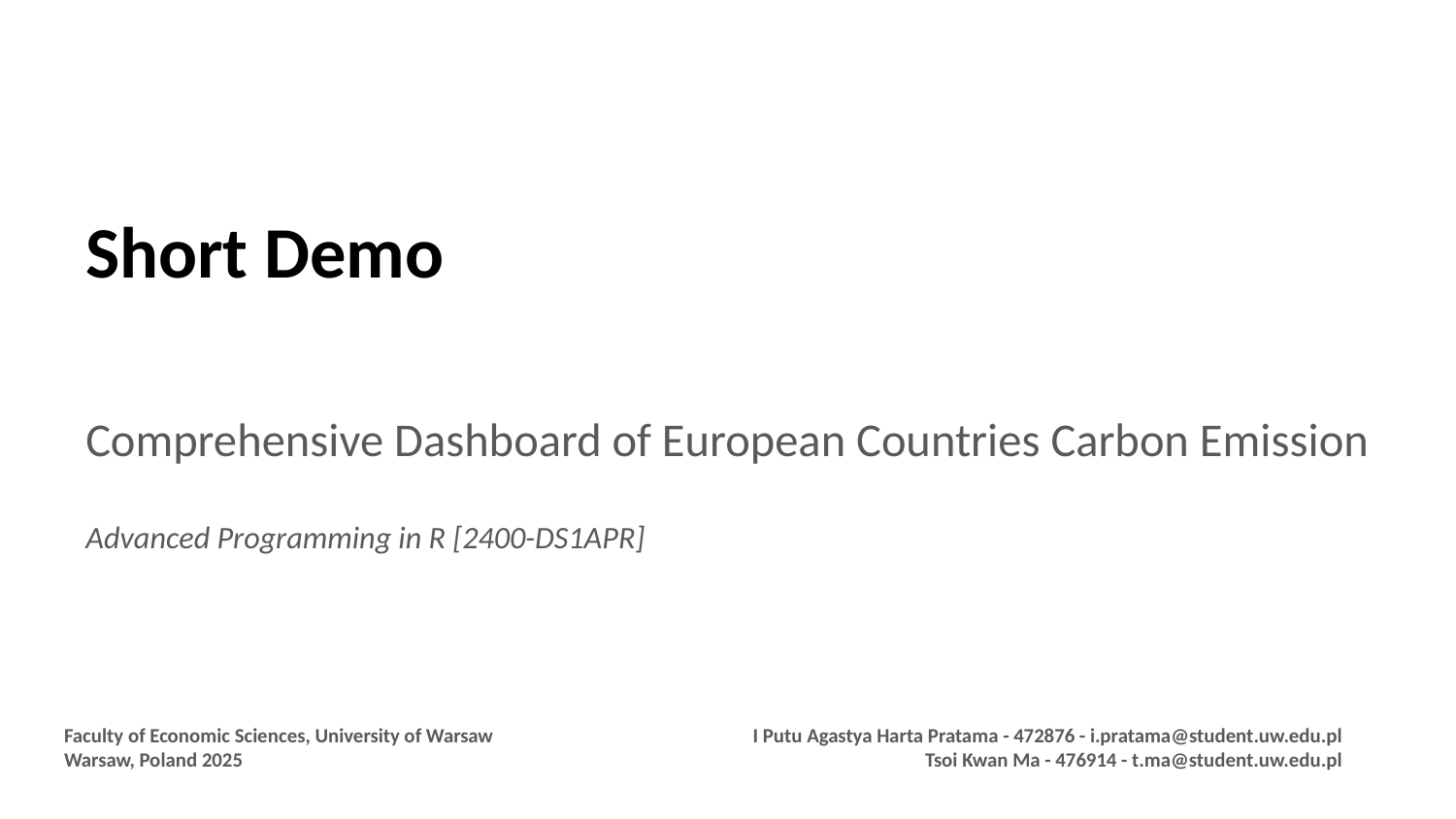

# Short Demo
Comprehensive Dashboard of European Countries Carbon Emission

Advanced Programming in R [2400-DS1APR]